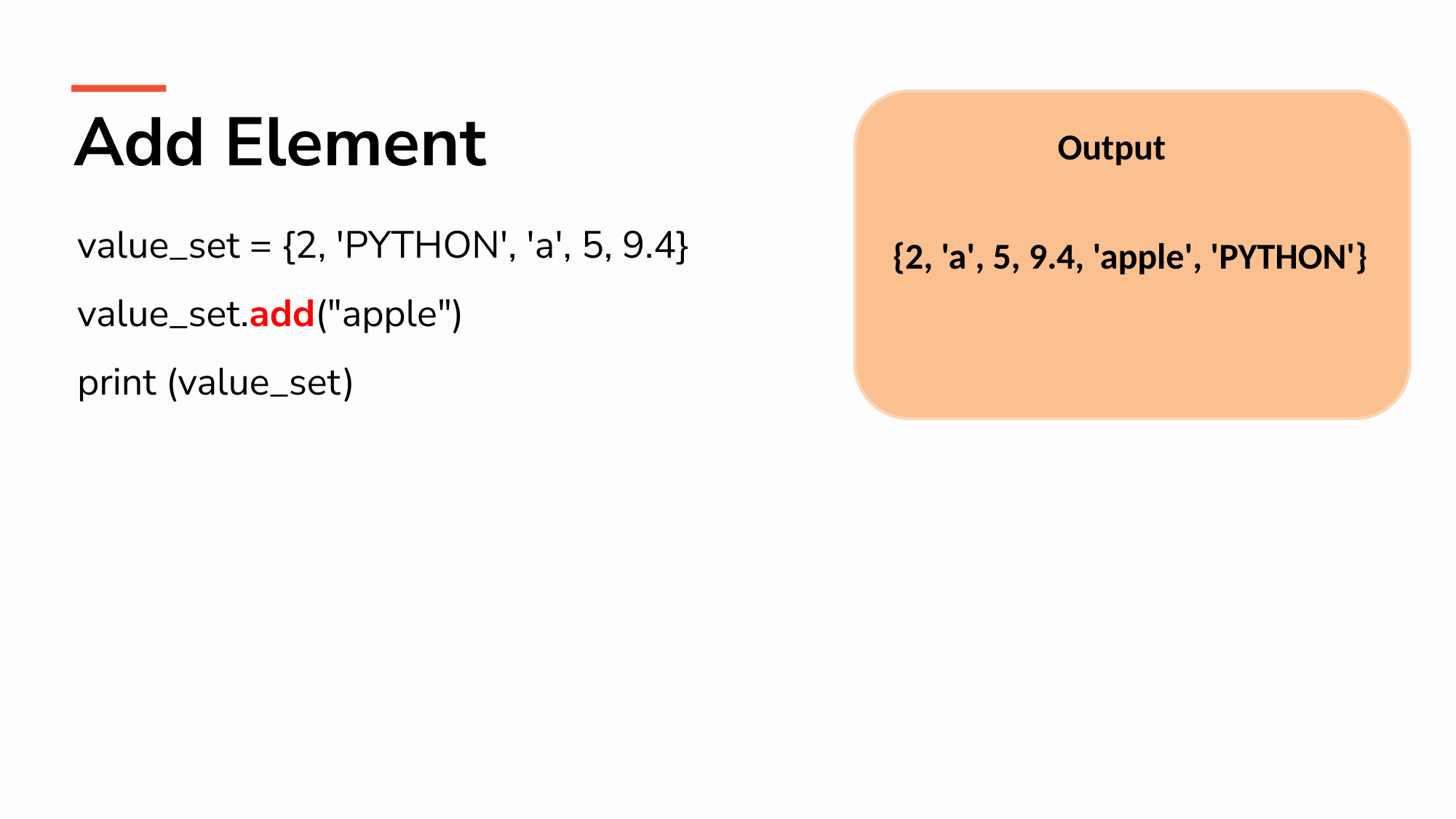

Add Element
Output
value_set = {2, 'PYTHON', 'a', 5, 9.4}
value_set.add("apple")
print (value_set)
{2, 'a', 5, 9.4, 'apple', 'PYTHON'}